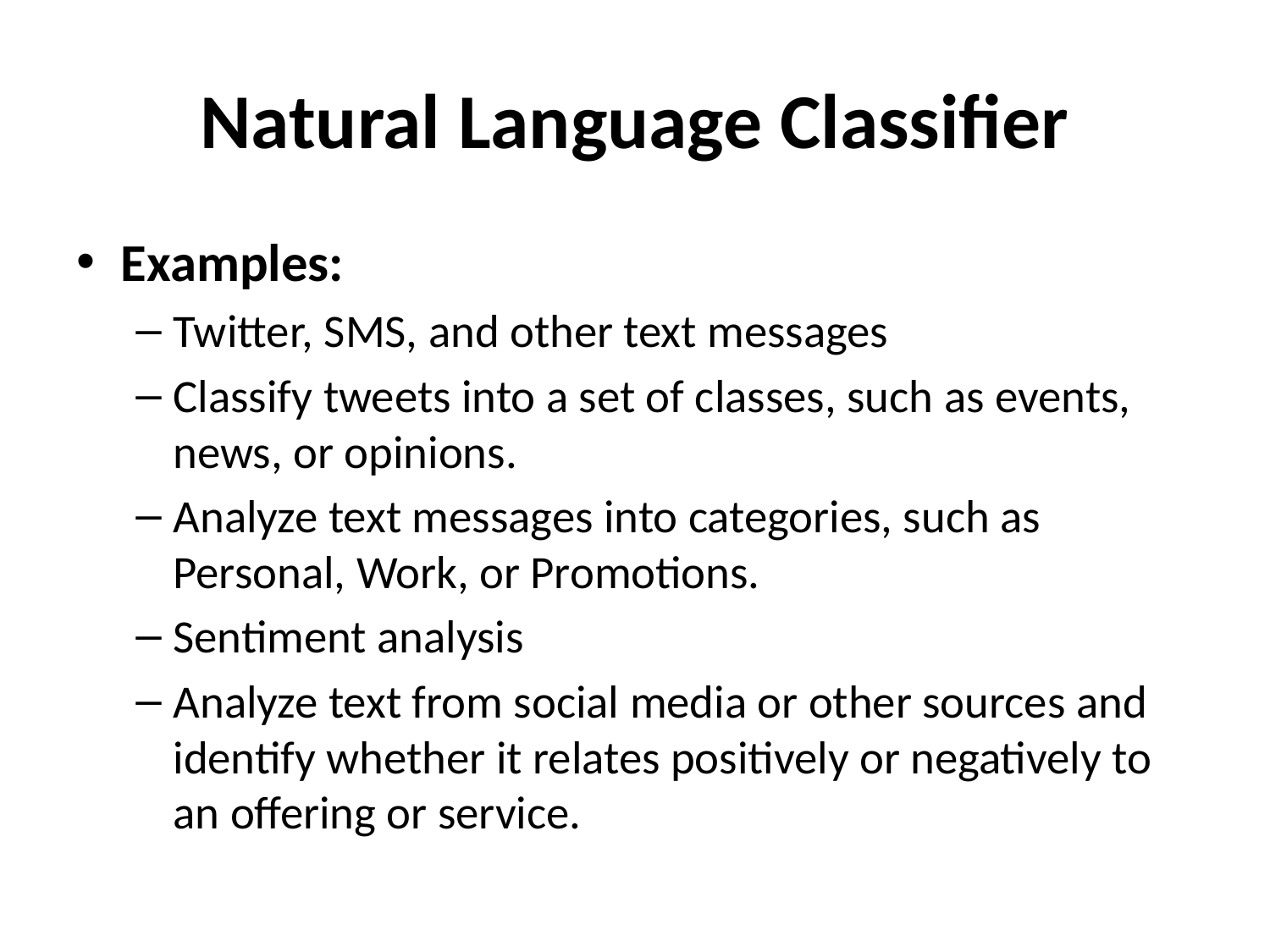

# Natural Language Classifier
Examples:
Twitter, SMS, and other text messages
Classify tweets into a set of classes, such as events, news, or opinions.
Analyze text messages into categories, such as Personal, Work, or Promotions.
Sentiment analysis
Analyze text from social media or other sources and identify whether it relates positively or negatively to an offering or service.